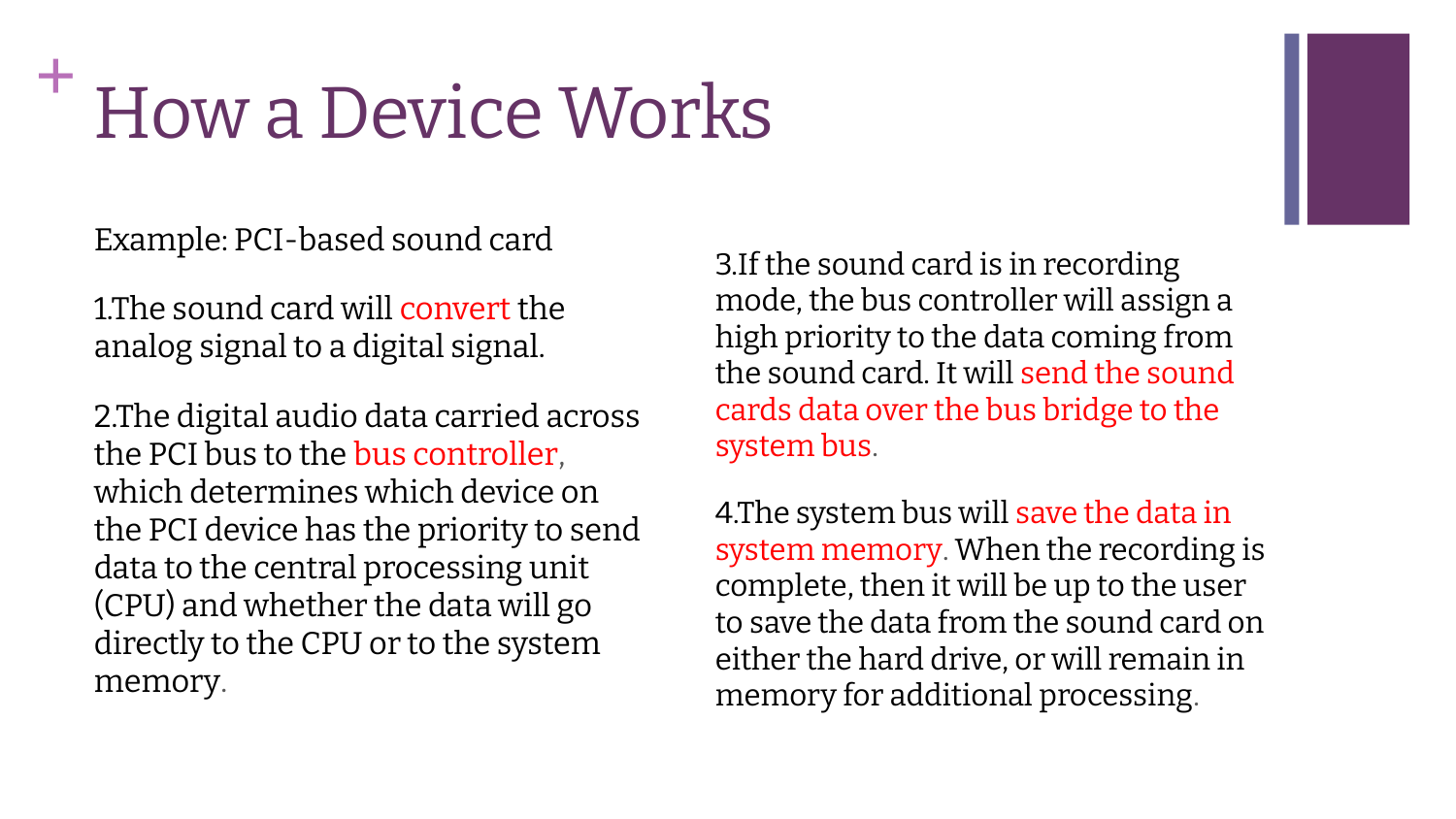

# How a Device Works
Example: PCI-based sound card
1.The sound card will convert the analog signal to a digital signal.
2.The digital audio data carried across the PCI bus to the bus controller, which determines which device on the PCI device has the priority to send data to the central processing unit (CPU) and whether the data will go directly to the CPU or to the system memory.

3.If the sound card is in recording mode, the bus controller will assign a high priority to the data coming from the sound card. It will send the sound cards data over the bus bridge to the system bus.
4.The system bus will save the data in system memory. When the recording is complete, then it will be up to the user to save the data from the sound card on either the hard drive, or will remain in memory for additional processing.